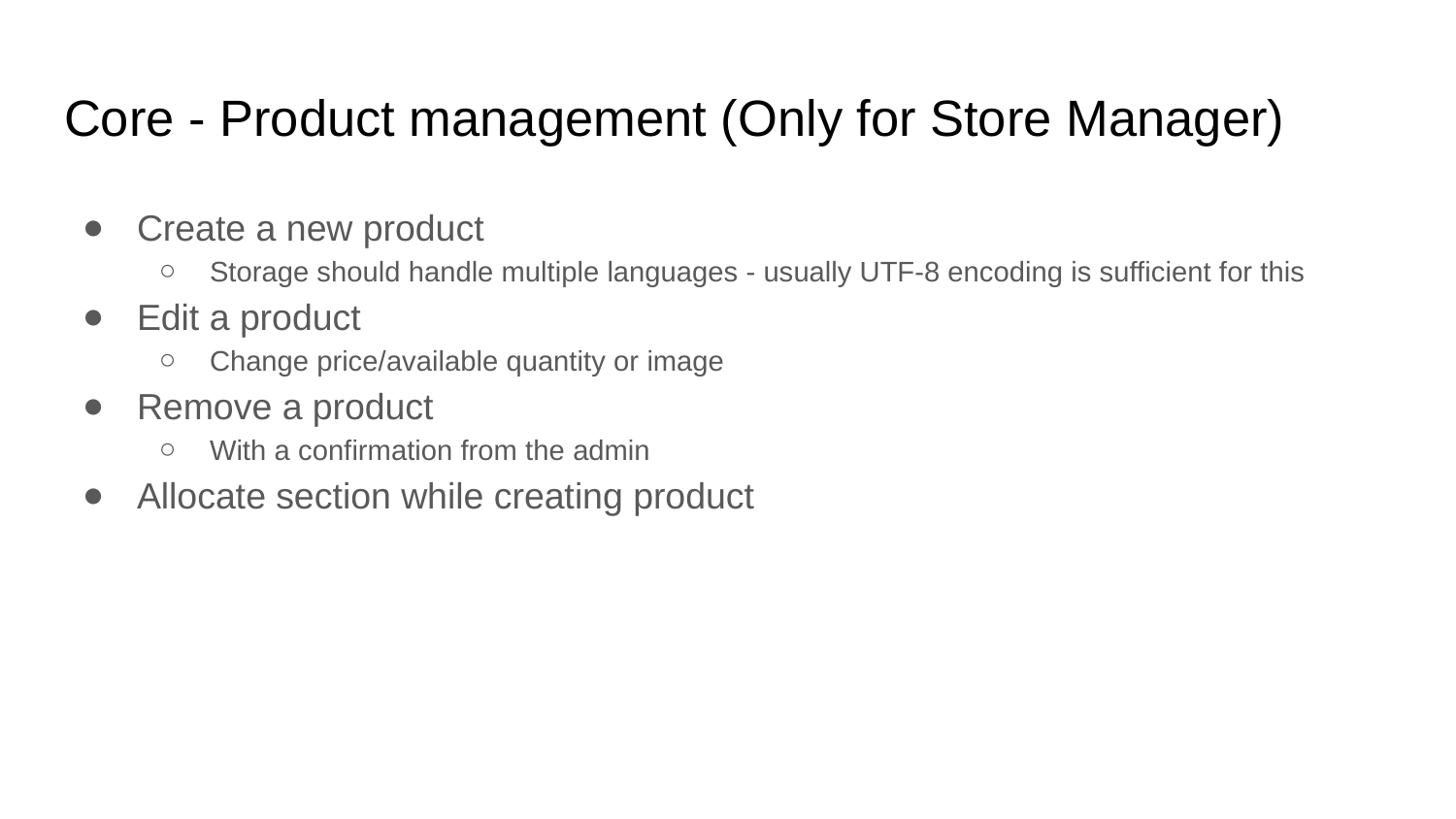

# Core - Product management (Only for Store Manager)
Create a new product
Storage should handle multiple languages - usually UTF-8 encoding is sufficient for this
Edit a product
Change price/available quantity or image
Remove a product
With a confirmation from the admin
Allocate section while creating product